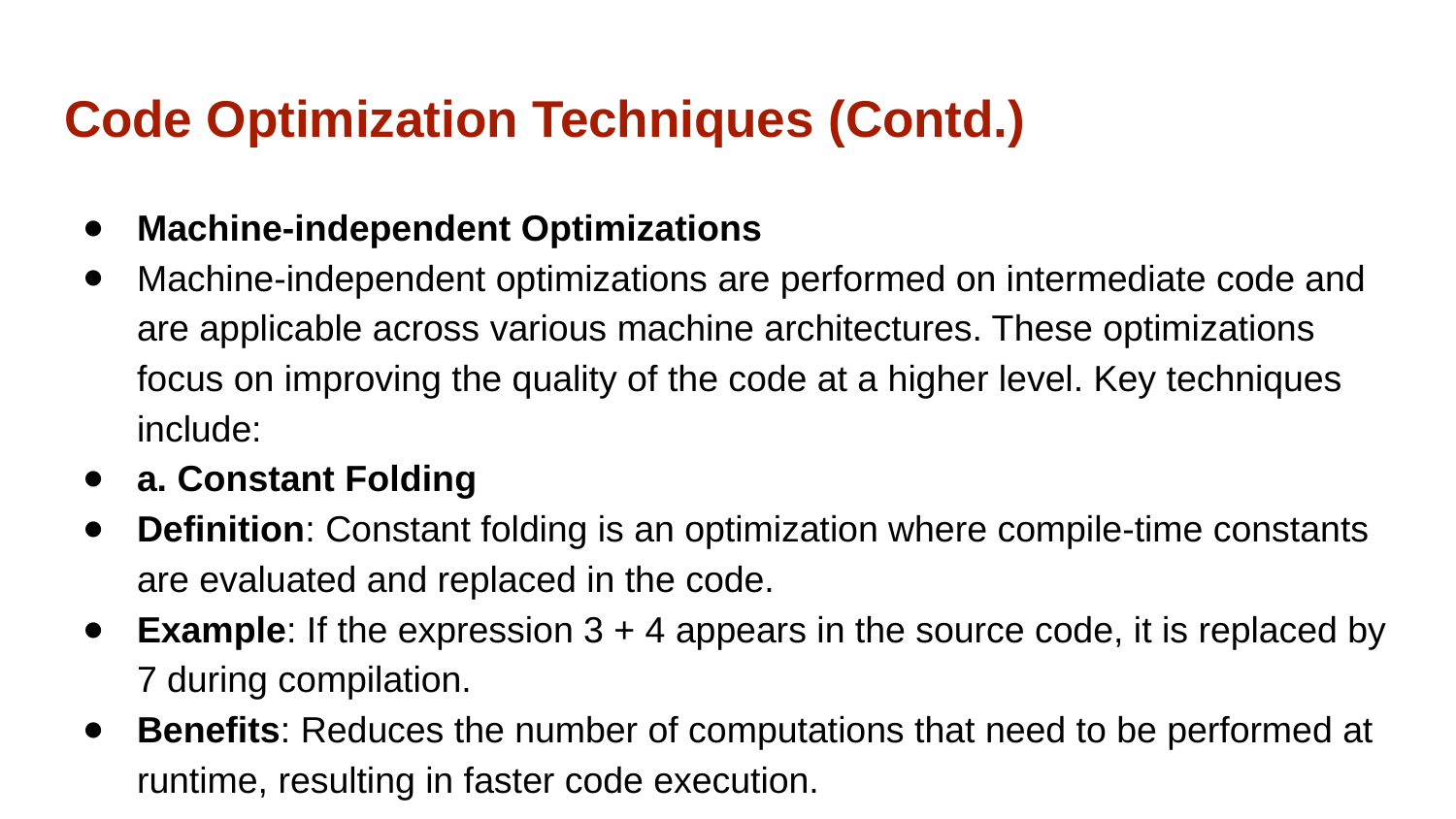

# Code Optimization Techniques (Contd.)

Machine-independent Optimizations
Machine-independent optimizations are performed on intermediate code and are applicable across various machine architectures. These optimizations focus on improving the quality of the code at a higher level. Key techniques include:
a. Constant Folding
Definition: Constant folding is an optimization where compile-time constants are evaluated and replaced in the code.
Example: If the expression 3 + 4 appears in the source code, it is replaced by 7 during compilation.
Benefits: Reduces the number of computations that need to be performed at runtime, resulting in faster code execution.